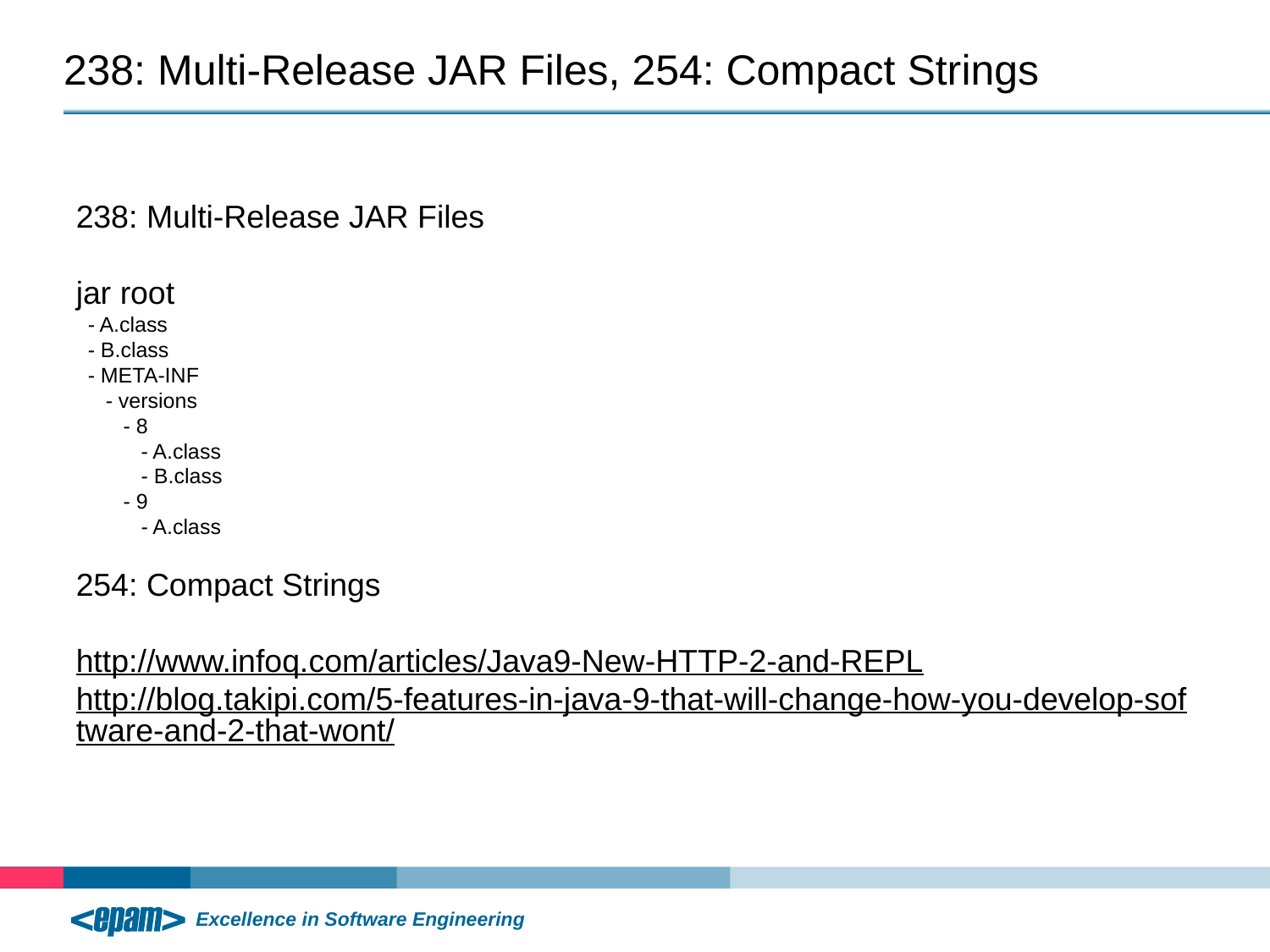

# 238: Multi-Release JAR Files, 254: Compact Strings
238: Multi-Release JAR Files

jar root
  - A.class
  - B.class
  - META-INF
     - versions
        - 8
           - A.class
           - B.class
        - 9
           - A.class

254: Compact Strings

http://www.infoq.com/articles/Java9-New-HTTP-2-and-REPL
http://blog.takipi.com/5-features-in-java-9-that-will-change-how-you-develop-software-and-2-that-wont/